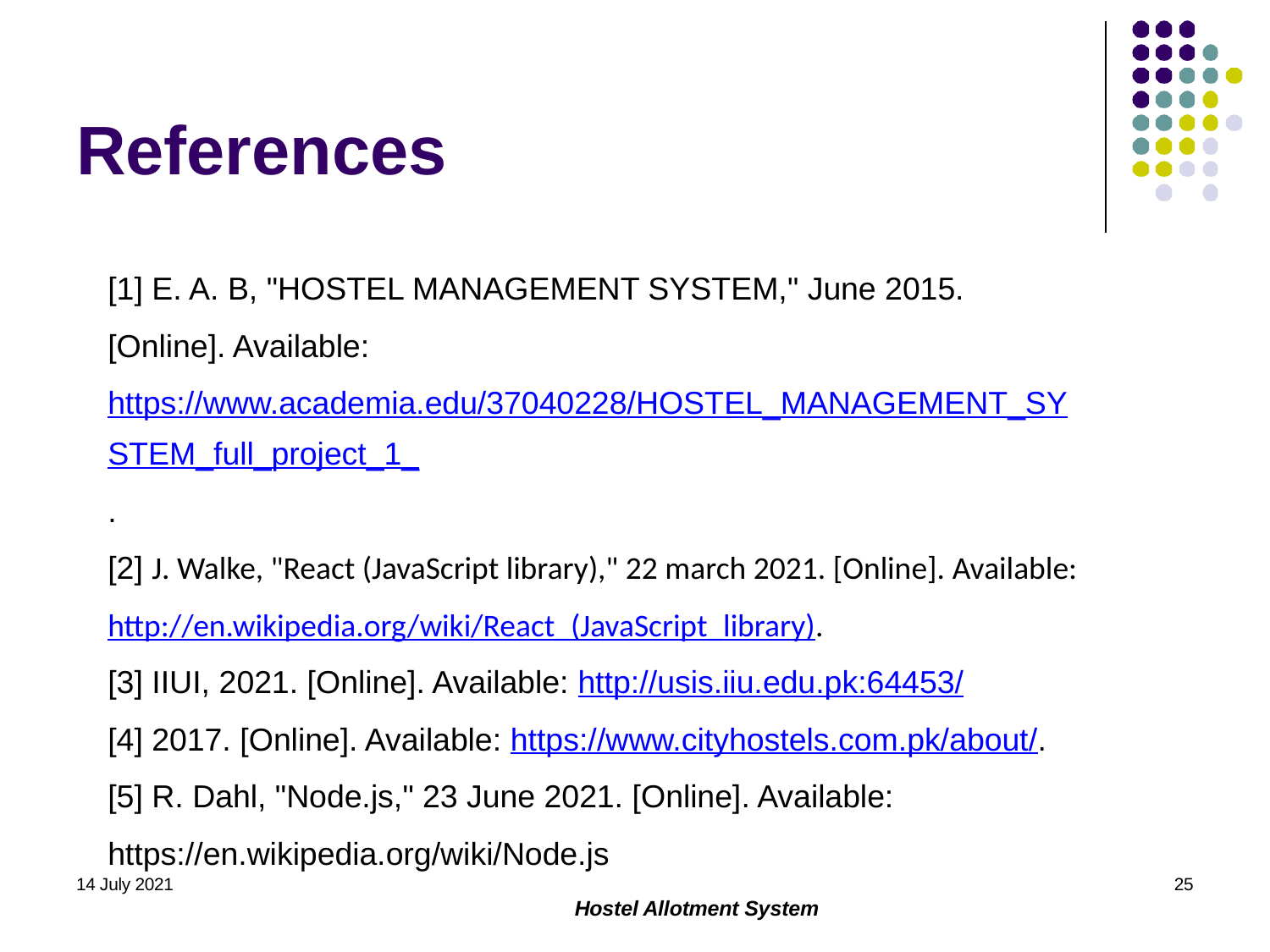

# References
[1] E. A. B, "HOSTEL MANAGEMENT SYSTEM," June 2015. [Online]. Available: https://www.academia.edu/37040228/HOSTEL_MANAGEMENT_SYSTEM_full_project_1_.
[2] J. Walke, "React (JavaScript library)," 22 march 2021. [Online]. Available: http://en.wikipedia.org/wiki/React_(JavaScript_library).
[3] IIUI, 2021. [Online]. Available: http://usis.iiu.edu.pk:64453/
[4] 2017. [Online]. Available: https://www.cityhostels.com.pk/about/.
[5] R. Dahl, "Node.js," 23 June 2021. [Online]. Available: https://en.wikipedia.org/wiki/Node.js

14 July 2021
25
Hostel Allotment System